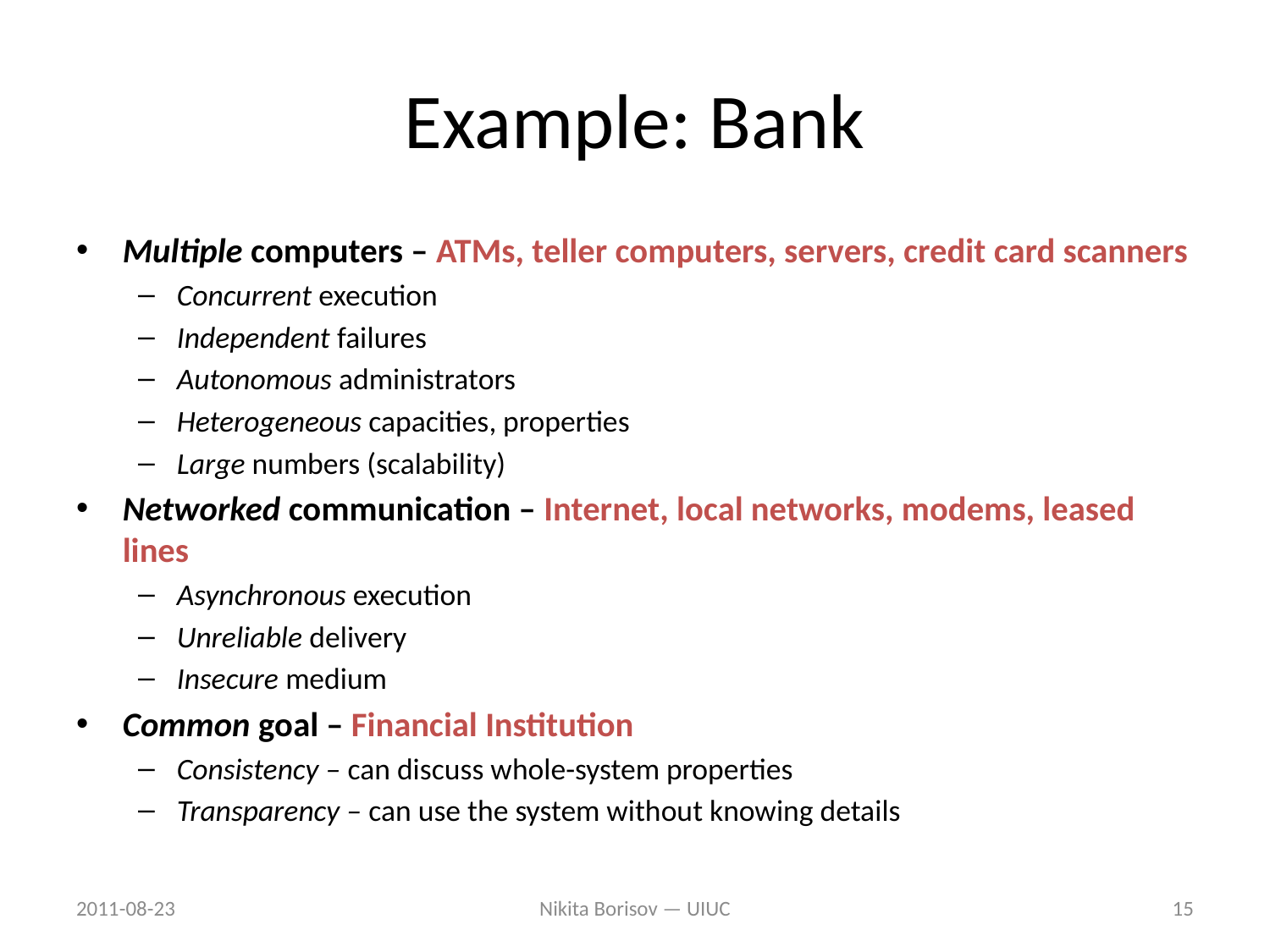

# Example: Bank
Multiple computers – ATMs, teller computers, servers, credit card scanners
Concurrent execution
Independent failures
Autonomous administrators
Heterogeneous capacities, properties
Large numbers (scalability)
Networked communication – Internet, local networks, modems, leased lines
Asynchronous execution
Unreliable delivery
Insecure medium
Common goal – Financial Institution
Consistency – can discuss whole-system properties
Transparency – can use the system without knowing details
2011-08-23
Nikita Borisov — UIUC
15